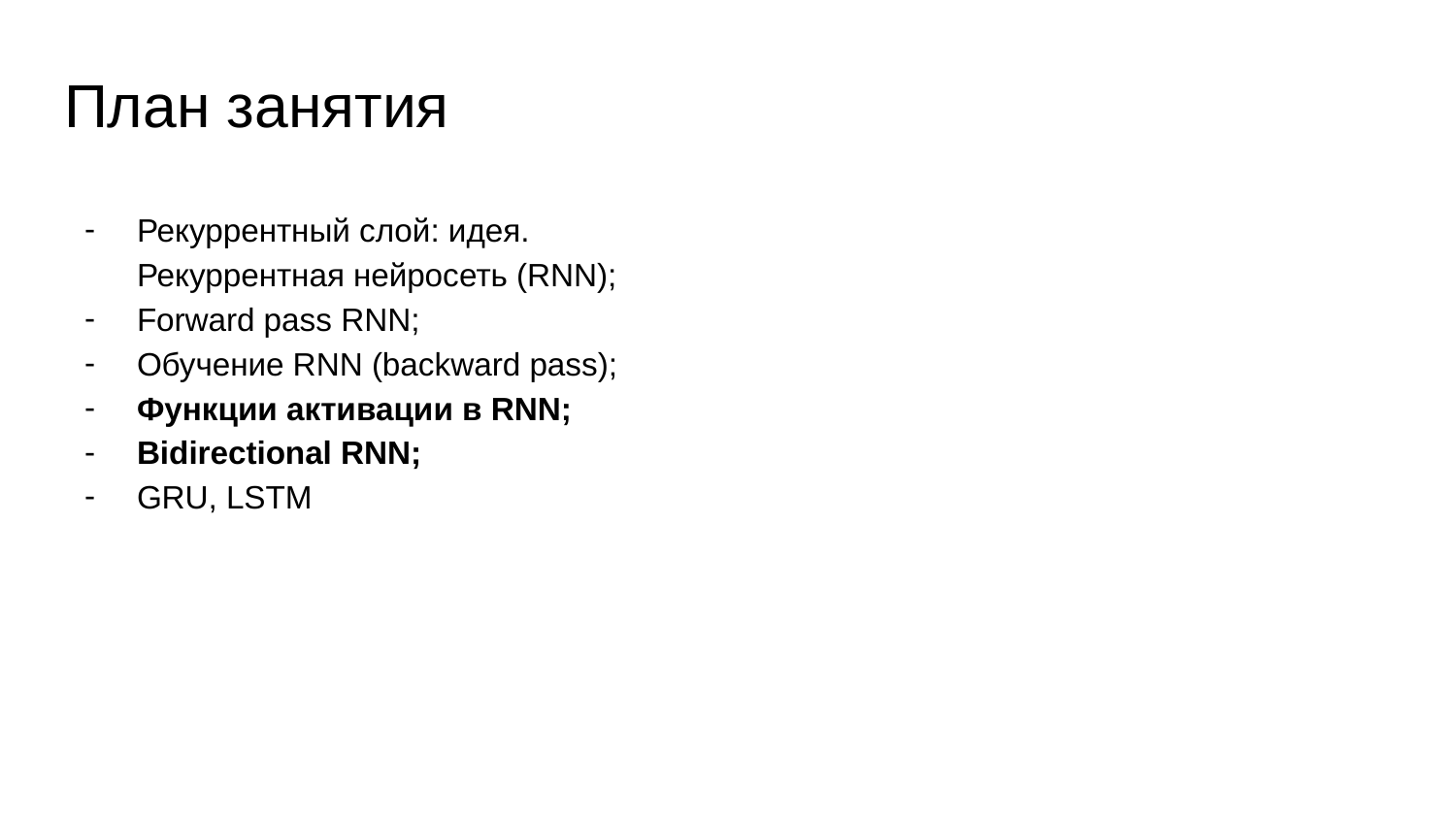

# План занятия
Рекуррентный слой: идея. Рекуррентная нейросеть (RNN);
Forward pass RNN;
Обучение RNN (backward pass);
Функции активации в RNN;
Bidirectional RNN;
GRU, LSTM